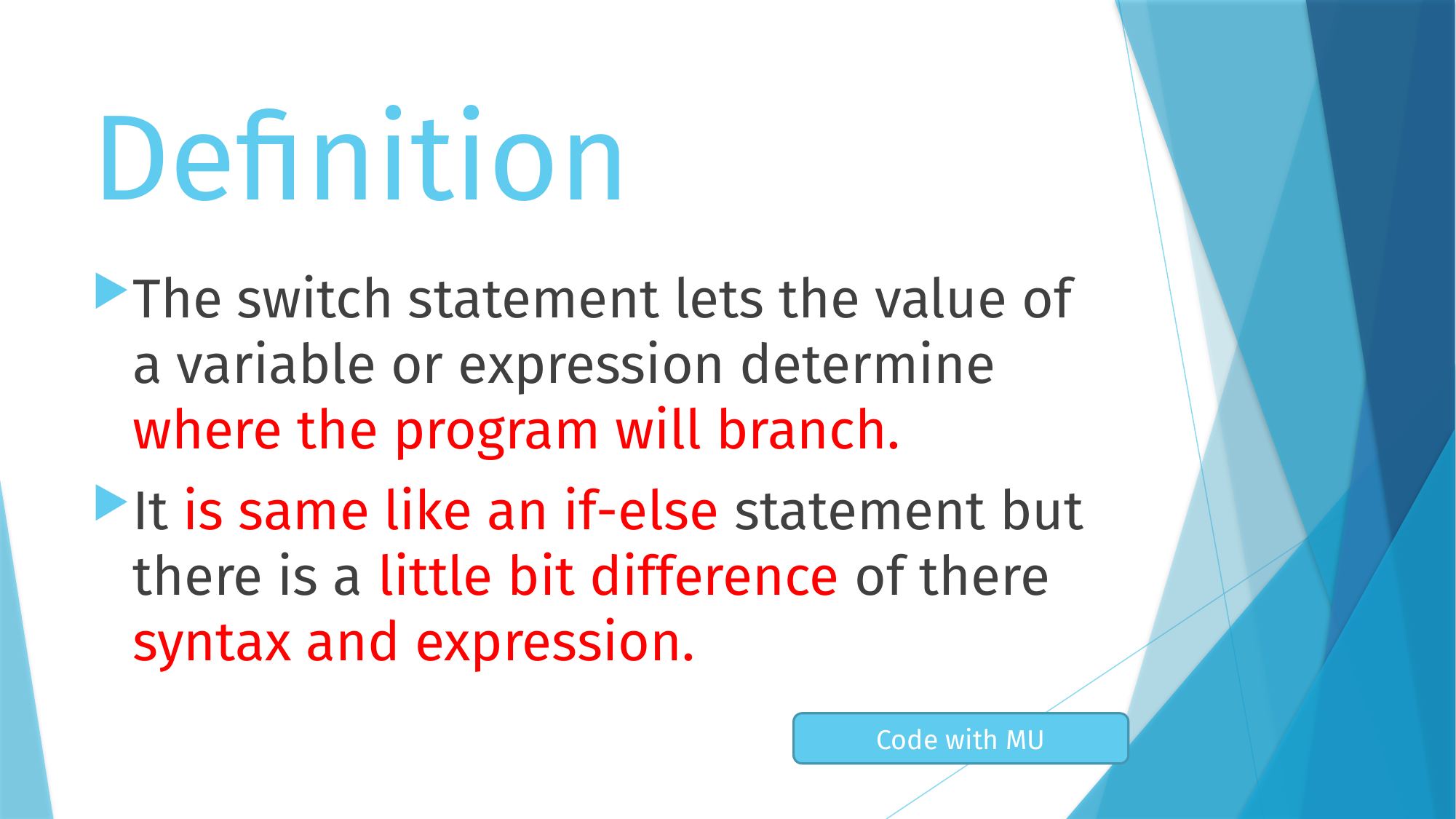

# Definition
The switch statement lets the value of a variable or expression determine where the program will branch.
It is same like an if-else statement but there is a little bit difference of there syntax and expression.
Code with MU